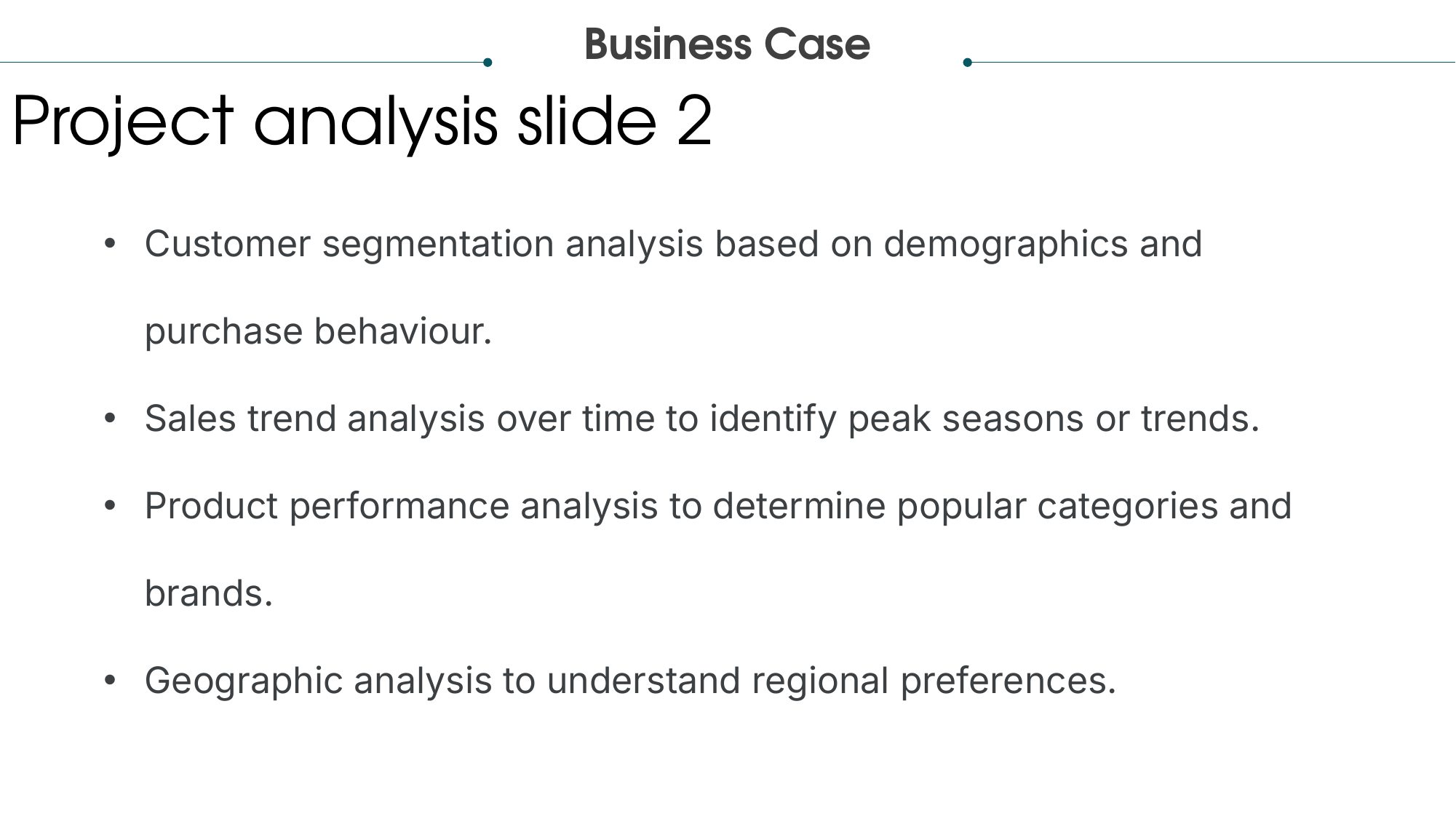

Business Case
Project analysis slide 2
Customer segmentation analysis based on demographics and purchase behaviour.
Sales trend analysis over time to identify peak seasons or trends.
Product performance analysis to determine popular categories and brands.
Geographic analysis to understand regional preferences.